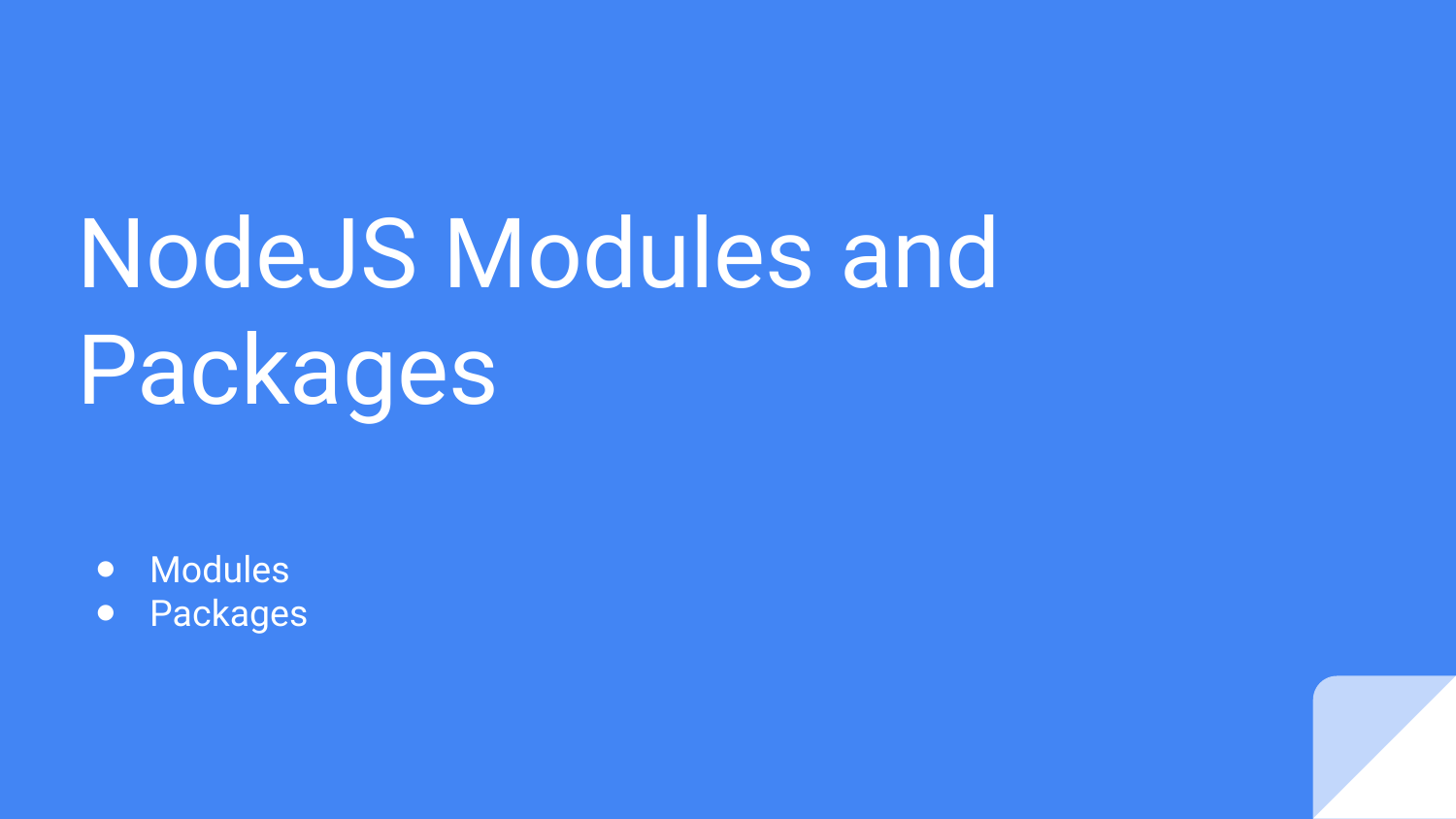

# NodeJS Modules and Packages

Modules
Packages